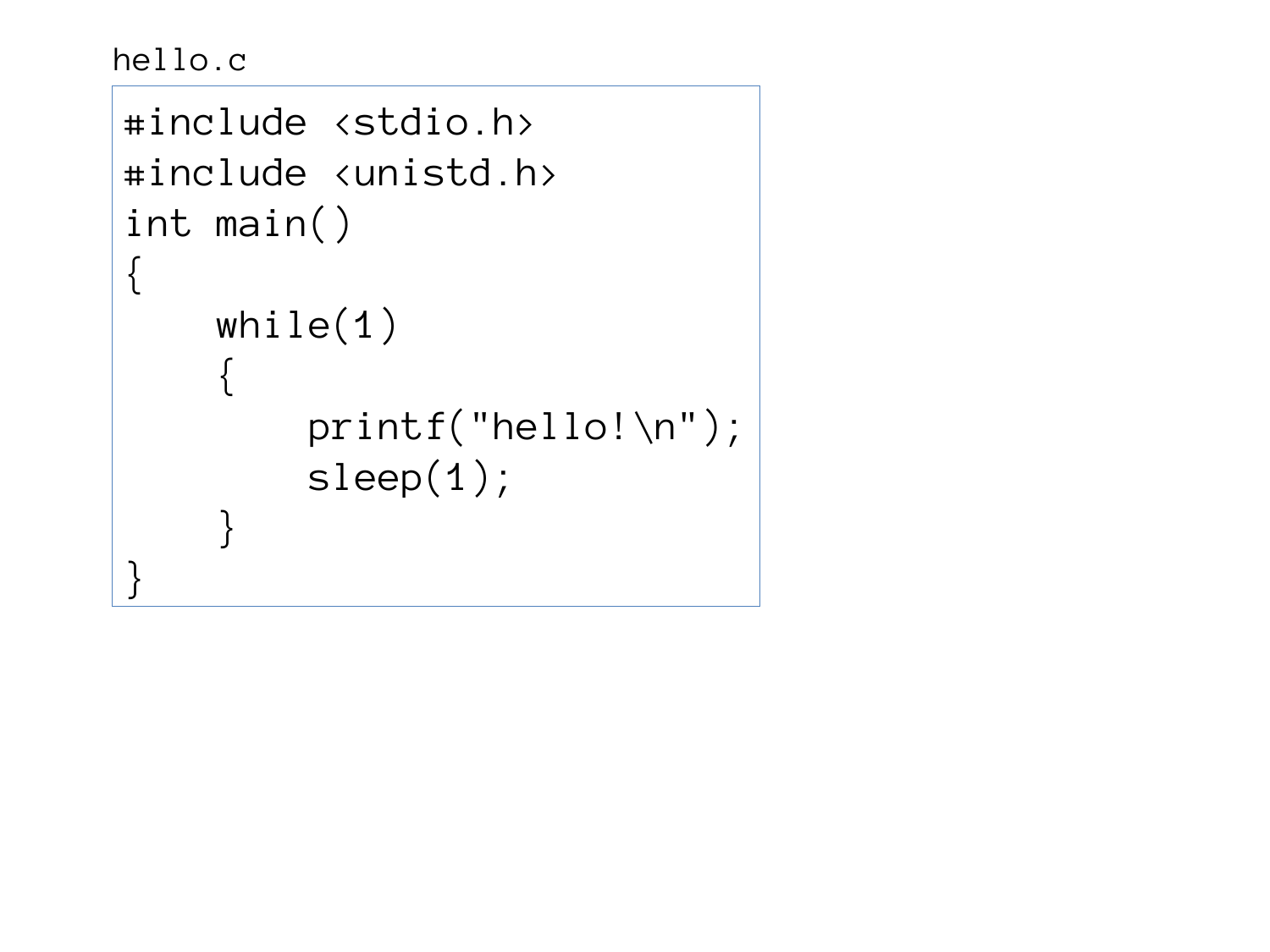

hello.c
#include <stdio.h>
#include <unistd.h>
int main()
{
    while(1)
    {
        printf("hello!\n");
        sleep(1);
    }
}